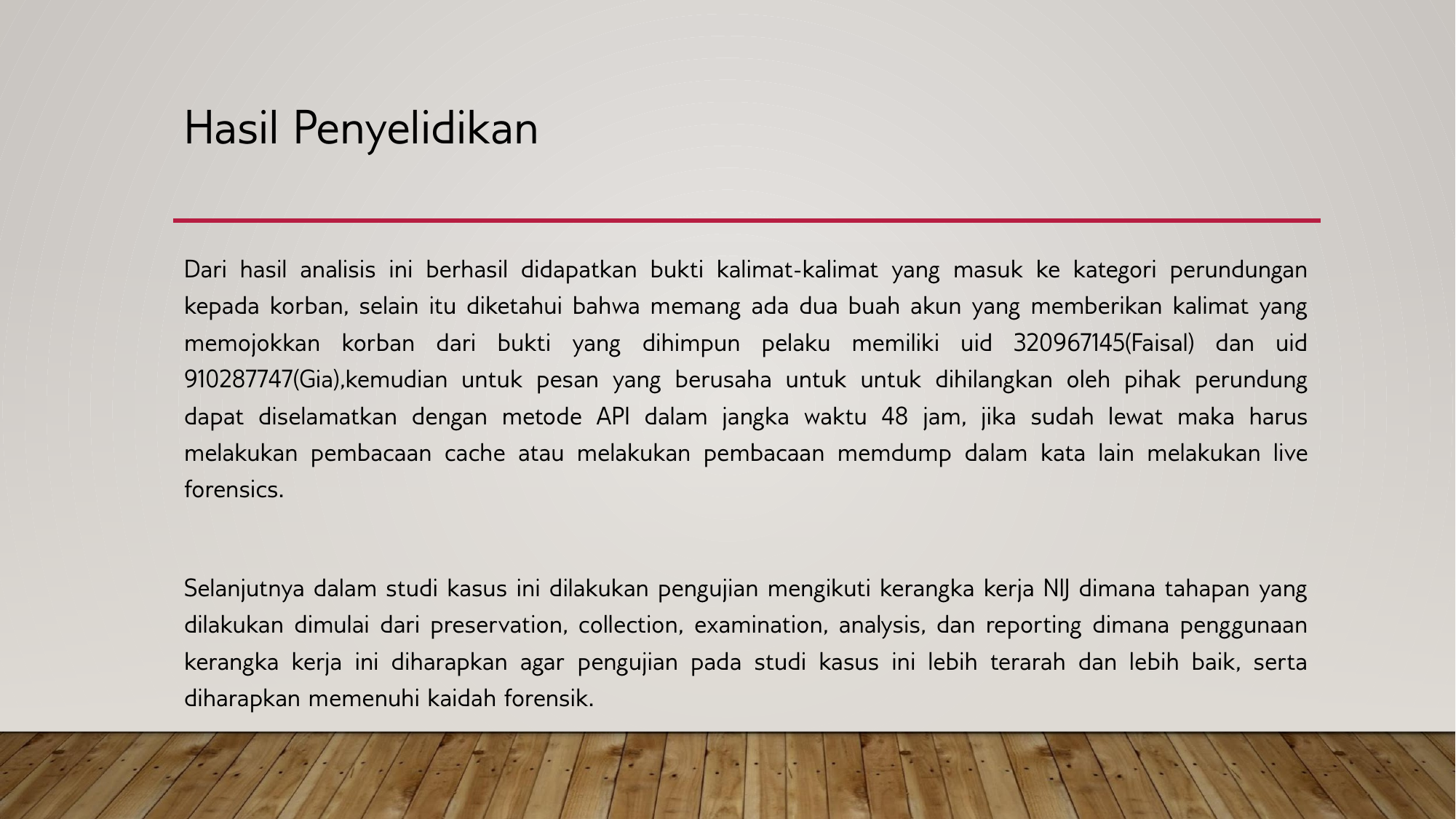

# Hasil Penyelidikan
Dari hasil analisis ini berhasil didapatkan bukti kalimat-kalimat yang masuk ke kategori perundungan kepada korban, selain itu diketahui bahwa memang ada dua buah akun yang memberikan kalimat yang memojokkan korban dari bukti yang dihimpun pelaku memiliki uid 320967145(Faisal) dan uid 910287747(Gia),kemudian untuk pesan yang berusaha untuk untuk dihilangkan oleh pihak perundung dapat diselamatkan dengan metode API dalam jangka waktu 48 jam, jika sudah lewat maka harus melakukan pembacaan cache atau melakukan pembacaan memdump dalam kata lain melakukan live forensics.

Selanjutnya dalam studi kasus ini dilakukan pengujian mengikuti kerangka kerja NIJ dimana tahapan yang dilakukan dimulai dari preservation, collection, examination, analysis, dan reporting dimana penggunaan kerangka kerja ini diharapkan agar pengujian pada studi kasus ini lebih terarah dan lebih baik, serta diharapkan memenuhi kaidah forensik.